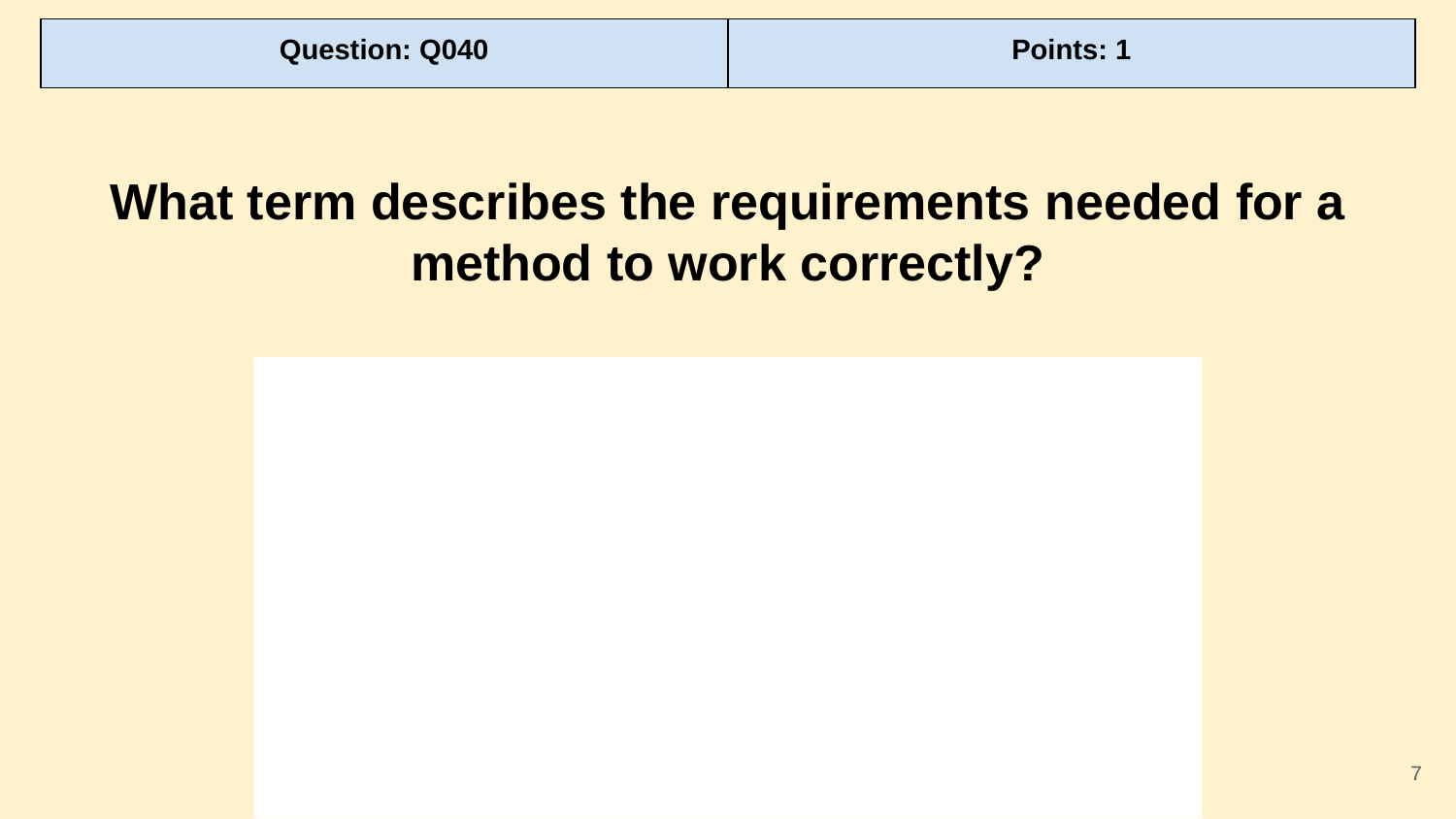

| Question: Q040 | Points: 1 |
| --- | --- |
What term describes the requirements needed for a method to work correctly?

7